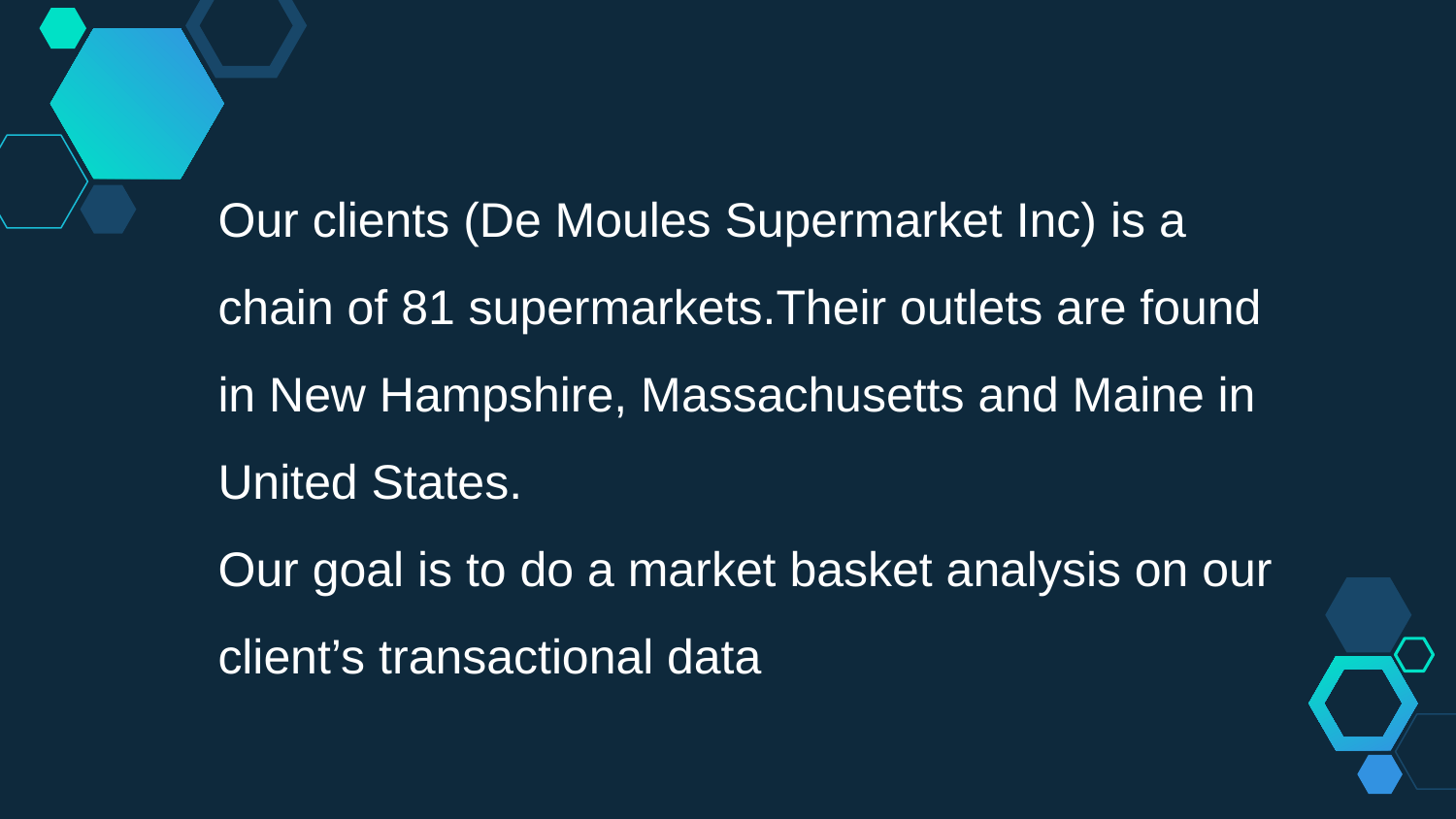

Our clients (De Moules Supermarket Inc) is a chain of 81 supermarkets.Their outlets are found in New Hampshire, Massachusetts and Maine in United States.
Our goal is to do a market basket analysis on our client’s transactional data